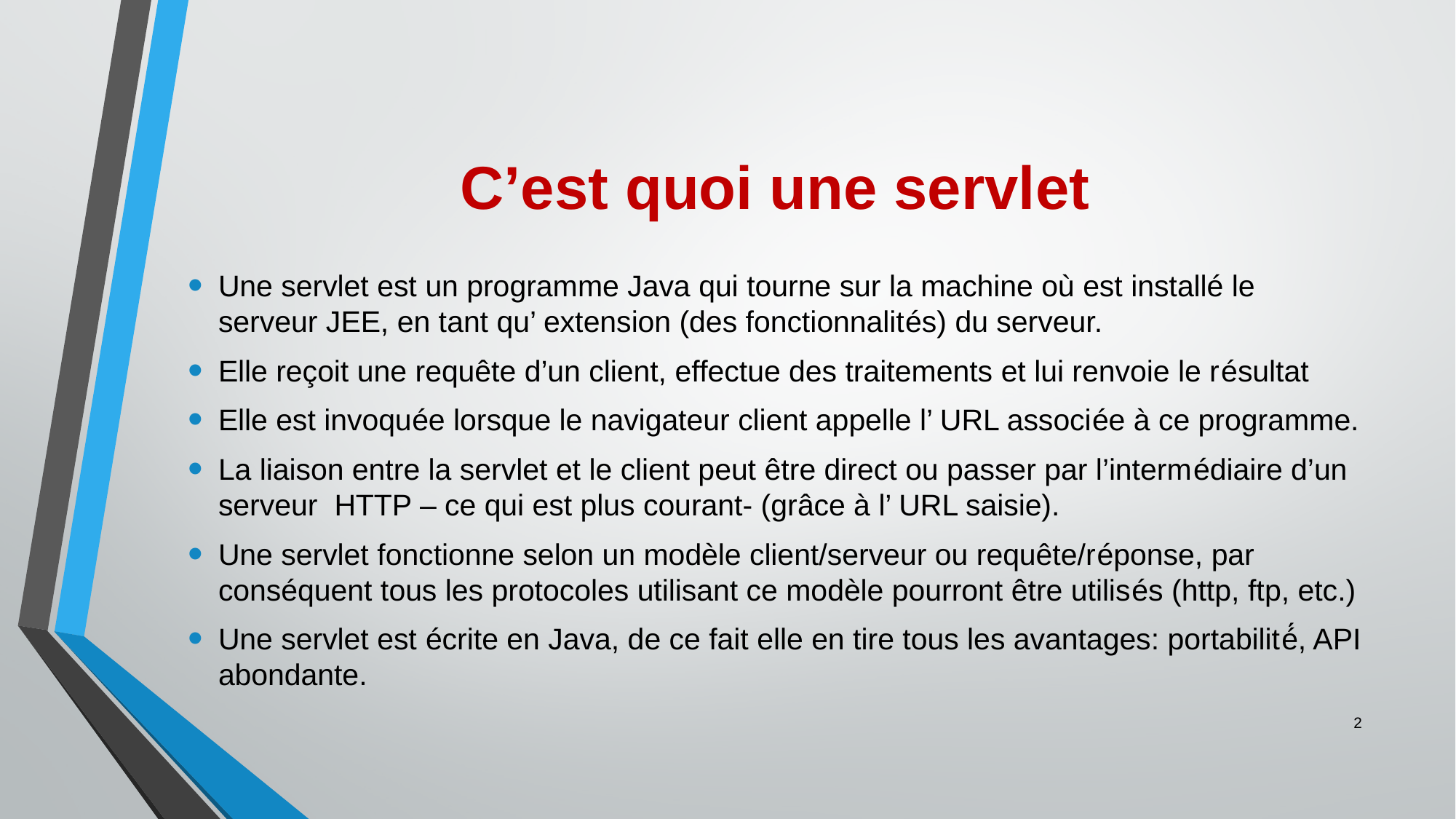

# C’est quoi une servlet
Une servlet est un programme Java qui tourne sur la machine où est installé le serveur JEE, en tant qu’ extension (des fonctionnalités) du serveur.
Elle reçoit une requête d’un client, effectue des traitements et lui renvoie le résultat
Elle est invoquée lorsque le navigateur client appelle l’ URL associée à ce programme.
La liaison entre la servlet et le client peut être direct ou passer par l’intermédiaire d’un serveur  HTTP – ce qui est plus courant- (grâce à l’ URL saisie).
Une servlet fonctionne selon un modèle client/serveur ou requête/réponse, par conséquent tous les protocoles utilisant ce modèle pourront être utilisés (http, ftp, etc.)
Une servlet est écrite en Java, de ce fait elle en tire tous les avantages: portabilité́, API abondante.

2